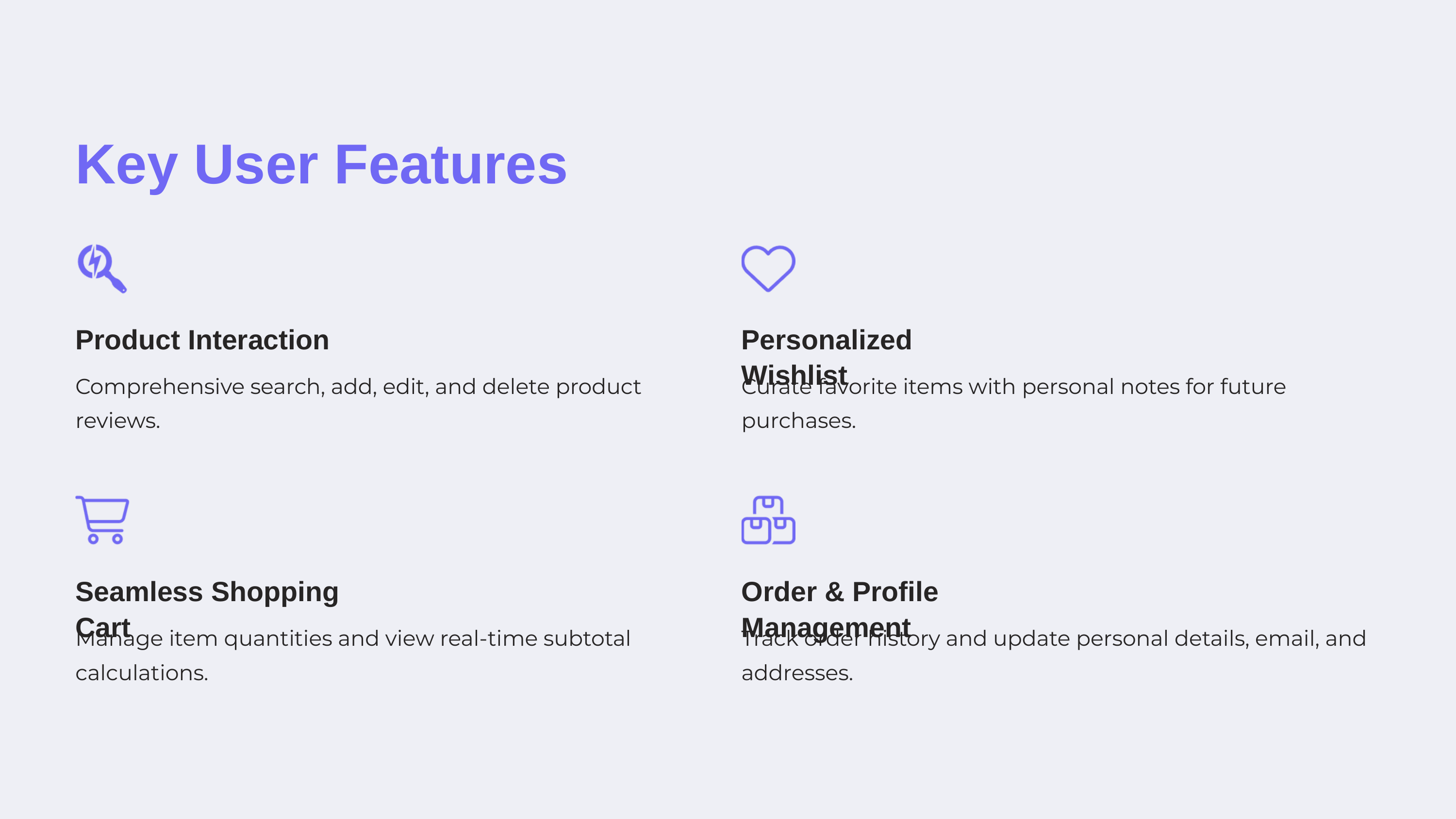

Key User Features

Product Interaction
Personalized Wishlist
Comprehensive search, add, edit, and delete product reviews.
Curate favorite items with personal notes for future purchases.

Seamless Shopping Cart
Order & Profile Management
Manage item quantities and view real-time subtotal calculations.
Track order history and update personal details, email, and addresses.